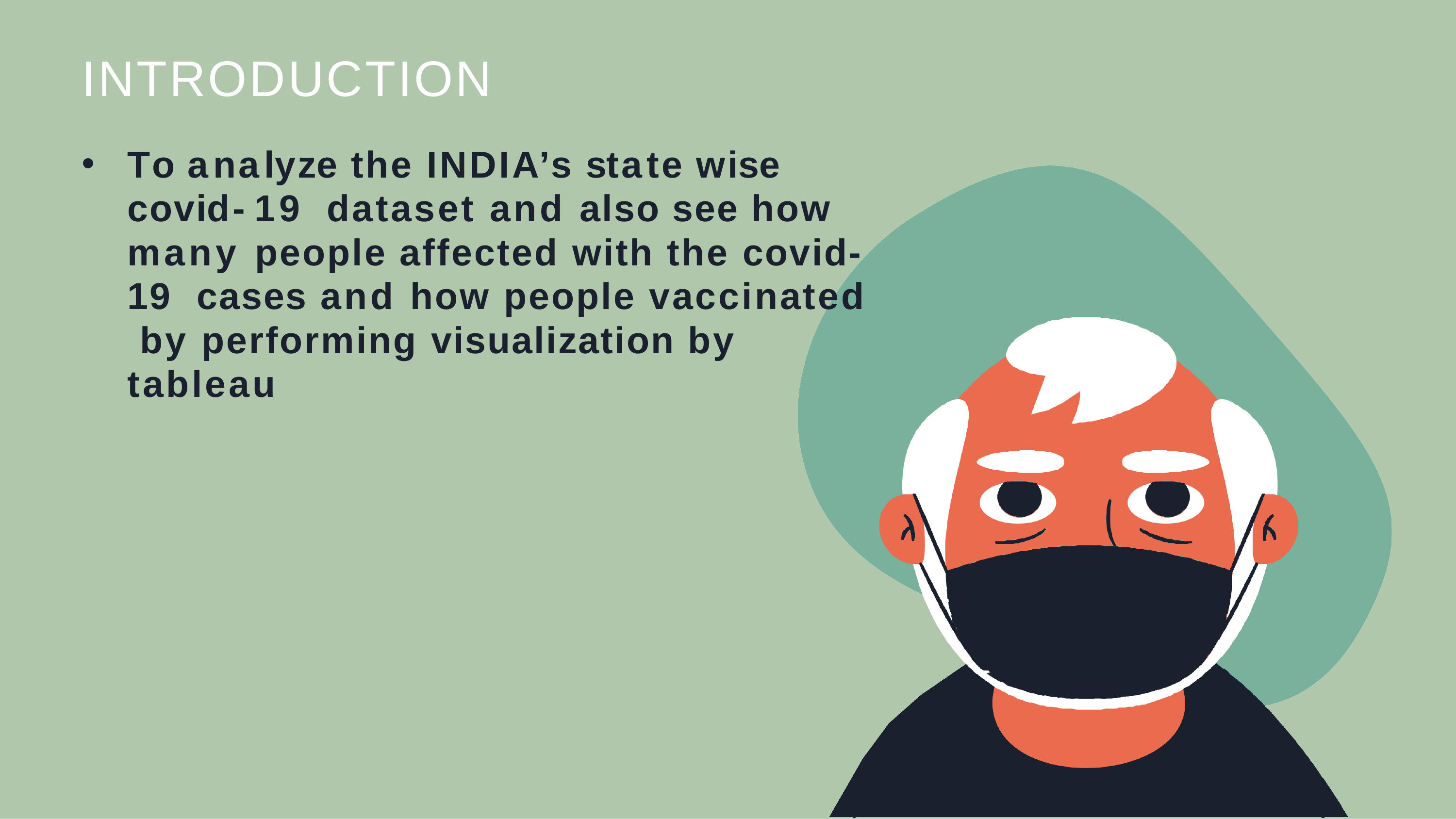

# INTRODUCTION
To analyze the INDIA’s state wise covid-1 9  dataset and also see how many people affected with the covid-19  cases and how people vaccinated  by performing visualization by  tableau